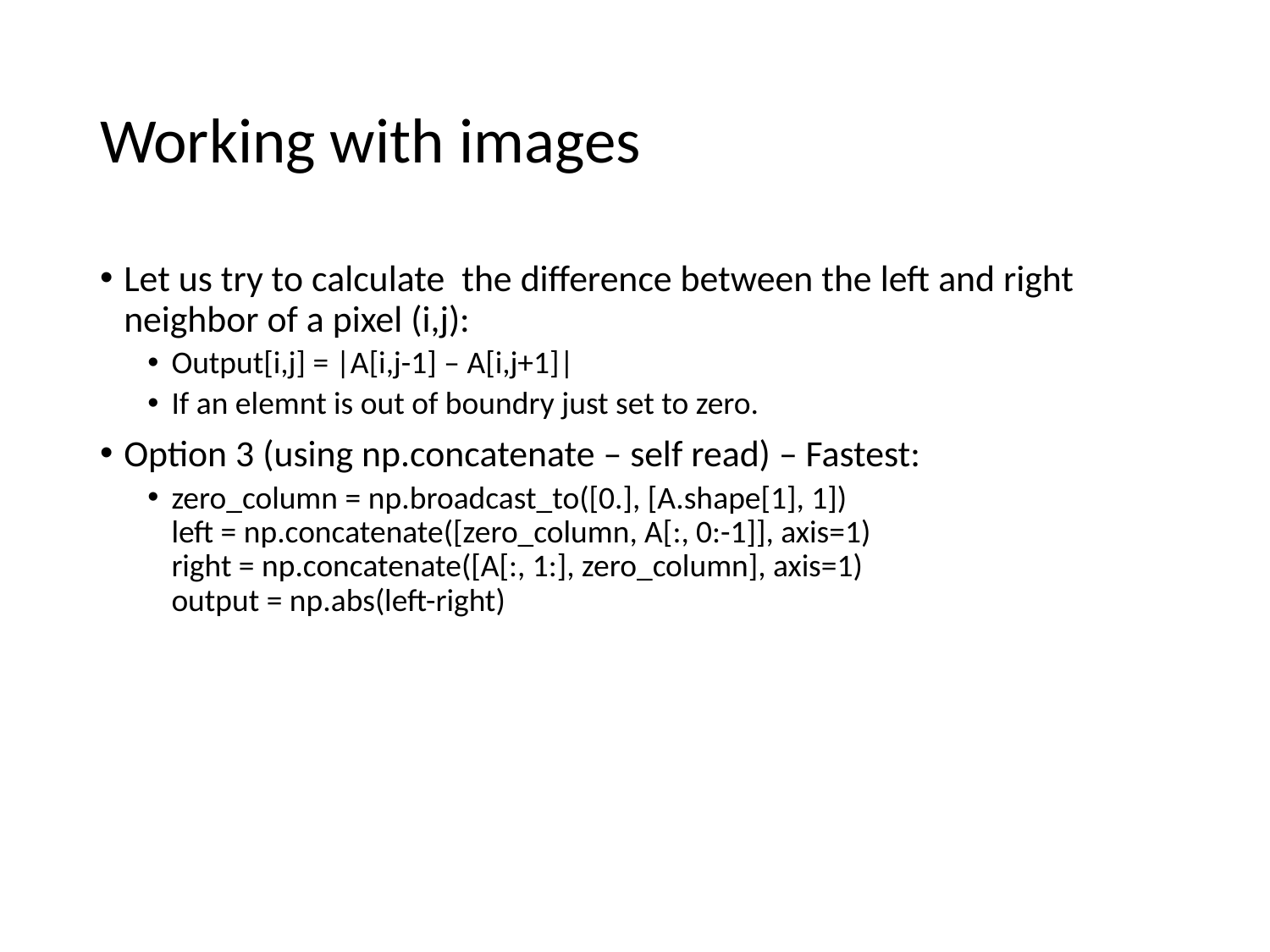

# Working with images
Let us try to calculate  the difference between the left and right neighbor of a pixel (i,j):
Output[i,j] = |A[i,j-1] – A[i,j+1]|
If an elemnt is out of boundry just set to zero.
Option 3 (using np.concatenate – self read) – Fastest:
zero_column = np.broadcast_to([0.], [A.shape[1], 1])
left = np.concatenate([zero_column, A[:, 0:-1]], axis=1)
right = np.concatenate([A[:, 1:], zero_column], axis=1)
output = np.abs(left-right)